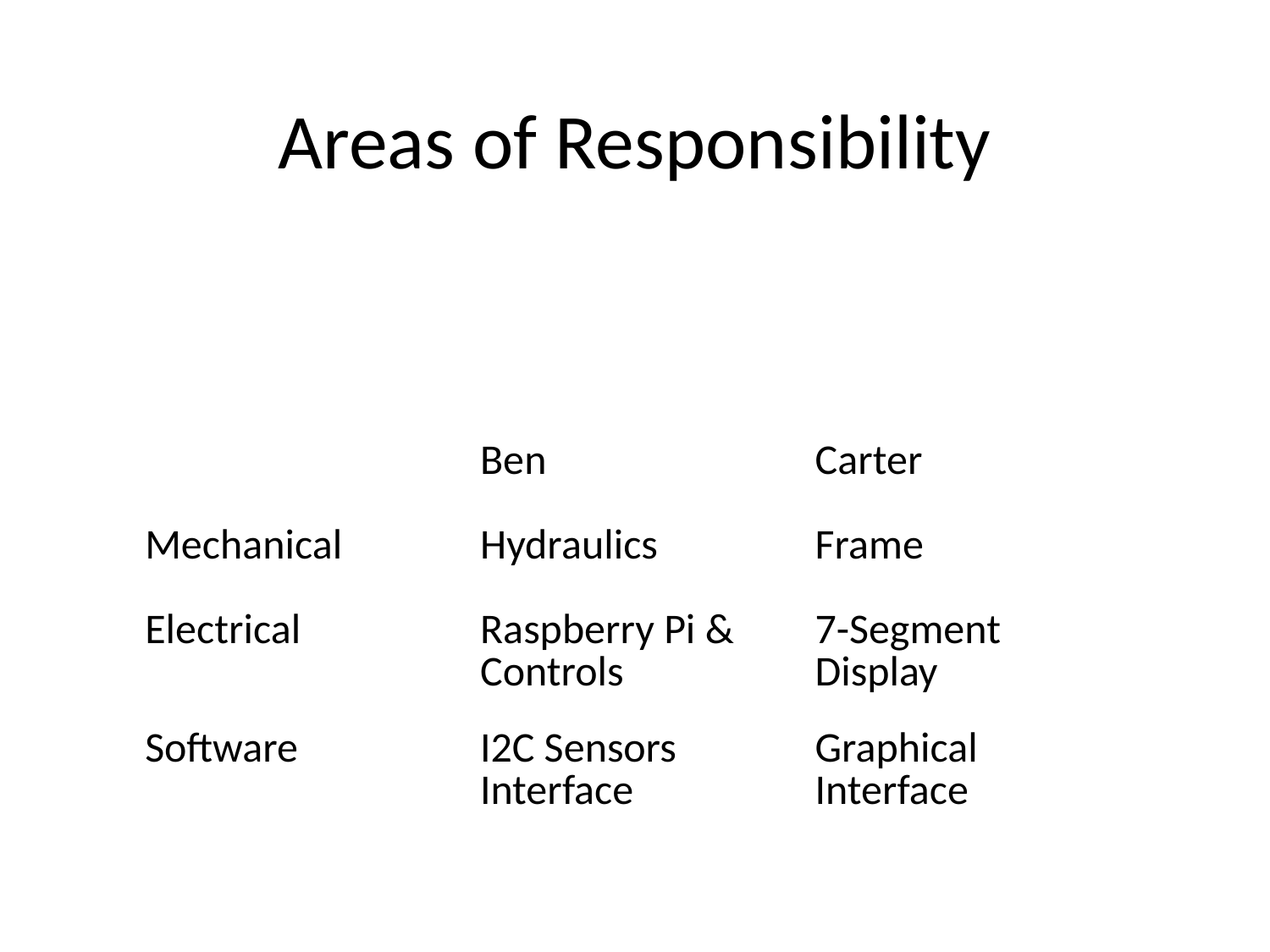

# Areas of Responsibility
|  | Ben | Carter |
| --- | --- | --- |
| Mechanical | Hydraulics | Frame |
| Electrical | Raspberry Pi & Controls | 7-Segment Display |
| Software | I2C Sensors Interface | Graphical Interface |